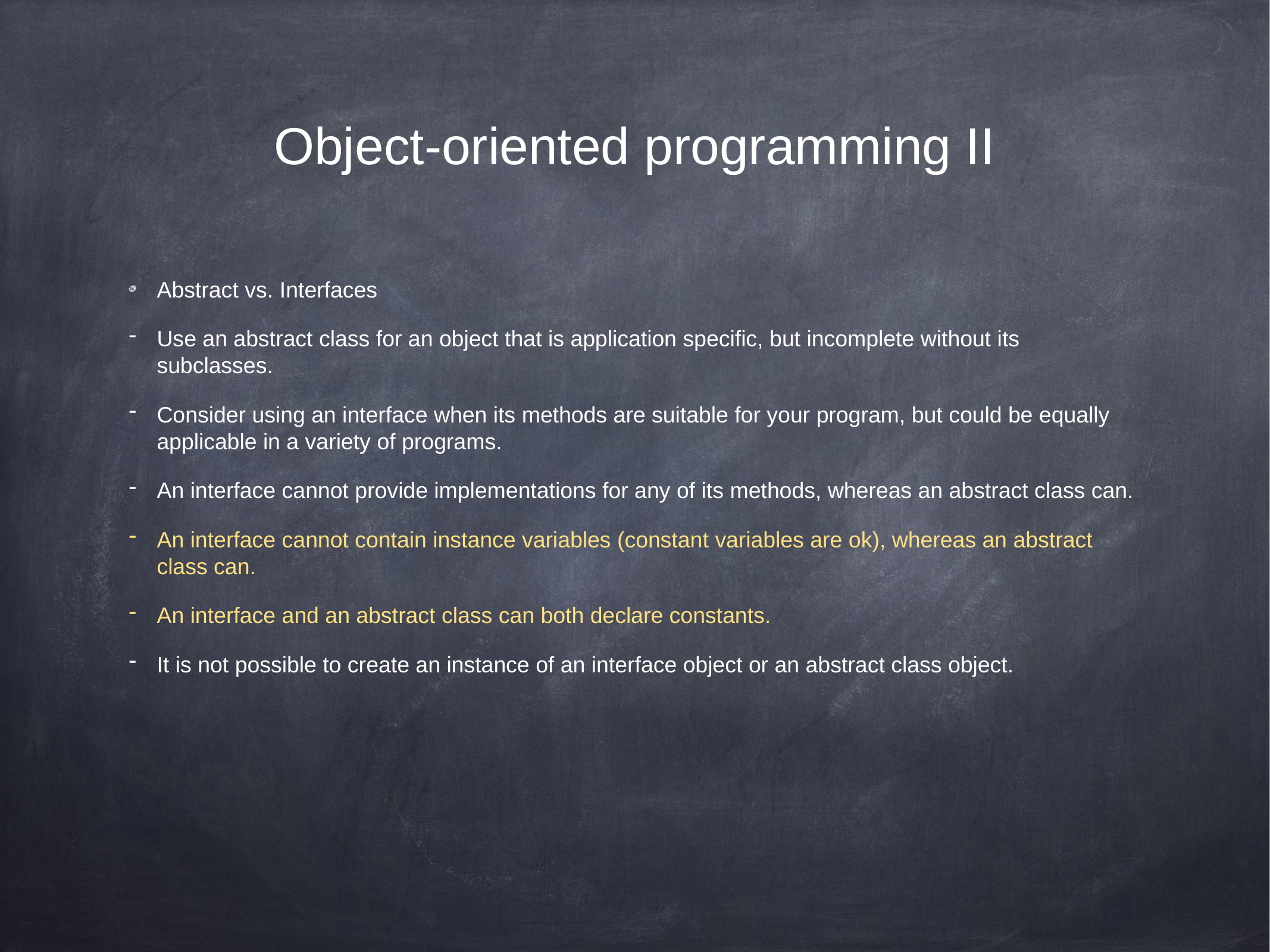

# Object-oriented programming II
Abstract vs. Interfaces
Use an abstract class for an object that is application specific, but incomplete without its subclasses.
Consider using an interface when its methods are suitable for your program, but could be equally applicable in a variety of programs.
An interface cannot provide implementations for any of its methods, whereas an abstract class can.
An interface cannot contain instance variables (constant variables are ok), whereas an abstract class can.
An interface and an abstract class can both declare constants.
It is not possible to create an instance of an interface object or an abstract class object.